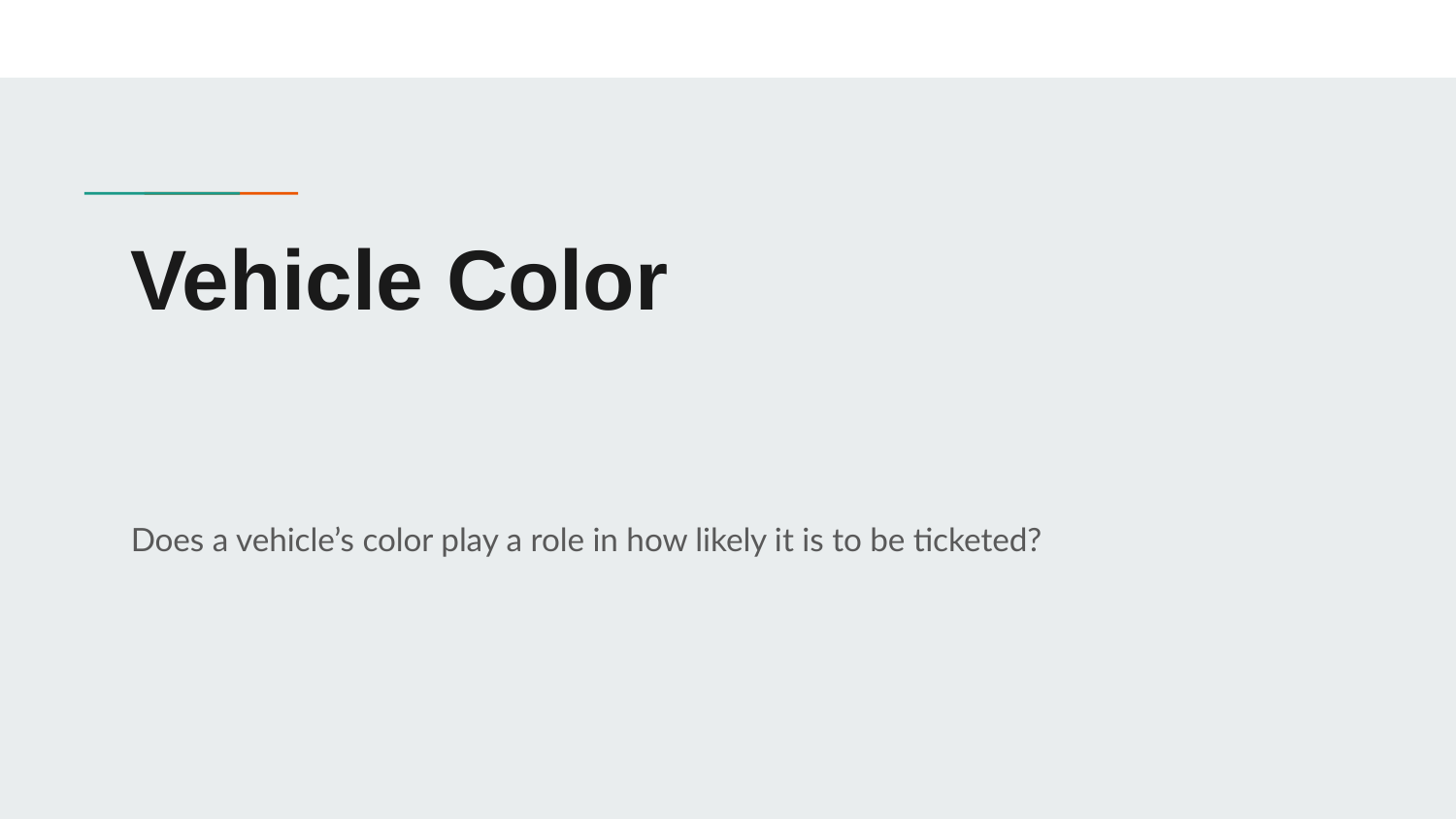

# Vehicle Color
Does a vehicle’s color play a role in how likely it is to be ticketed?